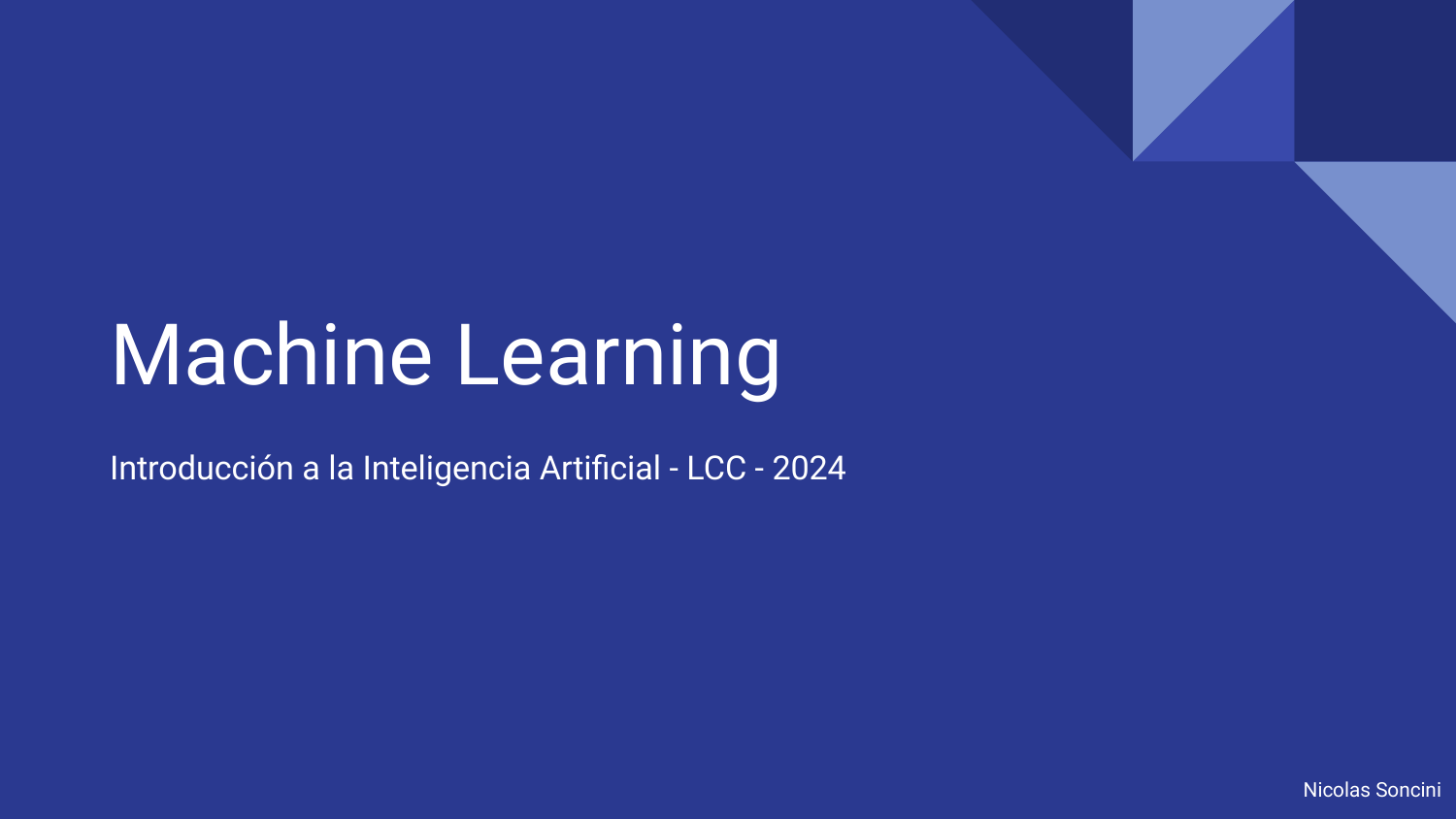

# Machine Learning
Introducción a la Inteligencia Artificial - LCC - 2024
Nicolas Soncini